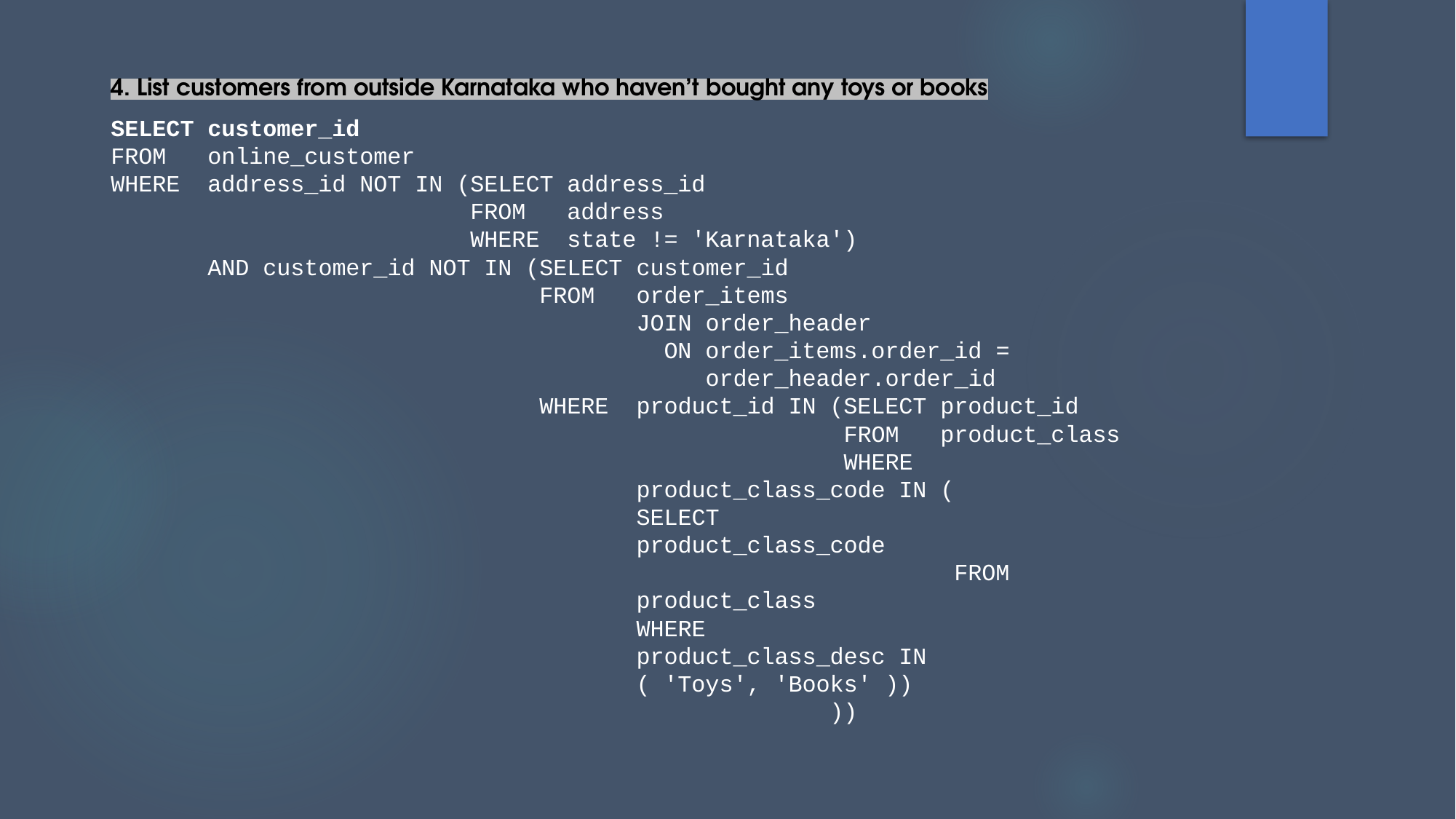

4. List customers from outside Karnataka who haven’t bought any toys or books
SELECT customer_id
FROM   online_customer
WHERE  address_id NOT IN (SELECT address_id
                          FROM   address
                          WHERE  state != 'Karnataka')
       AND customer_id NOT IN (SELECT customer_id
                               FROM   order_items
                                      JOIN order_header
                                        ON order_items.order_id =
                                           order_header.order_id
                               WHERE  product_id IN (SELECT product_id
                                                     FROM   product_class
                                                     WHERE
                                      product_class_code IN (
                                      SELECT
                                      product_class_code
                                                             FROM
                                      product_class
                                      WHERE
                                      product_class_desc IN
                                      ( 'Toys', 'Books' ))
                                                    ))